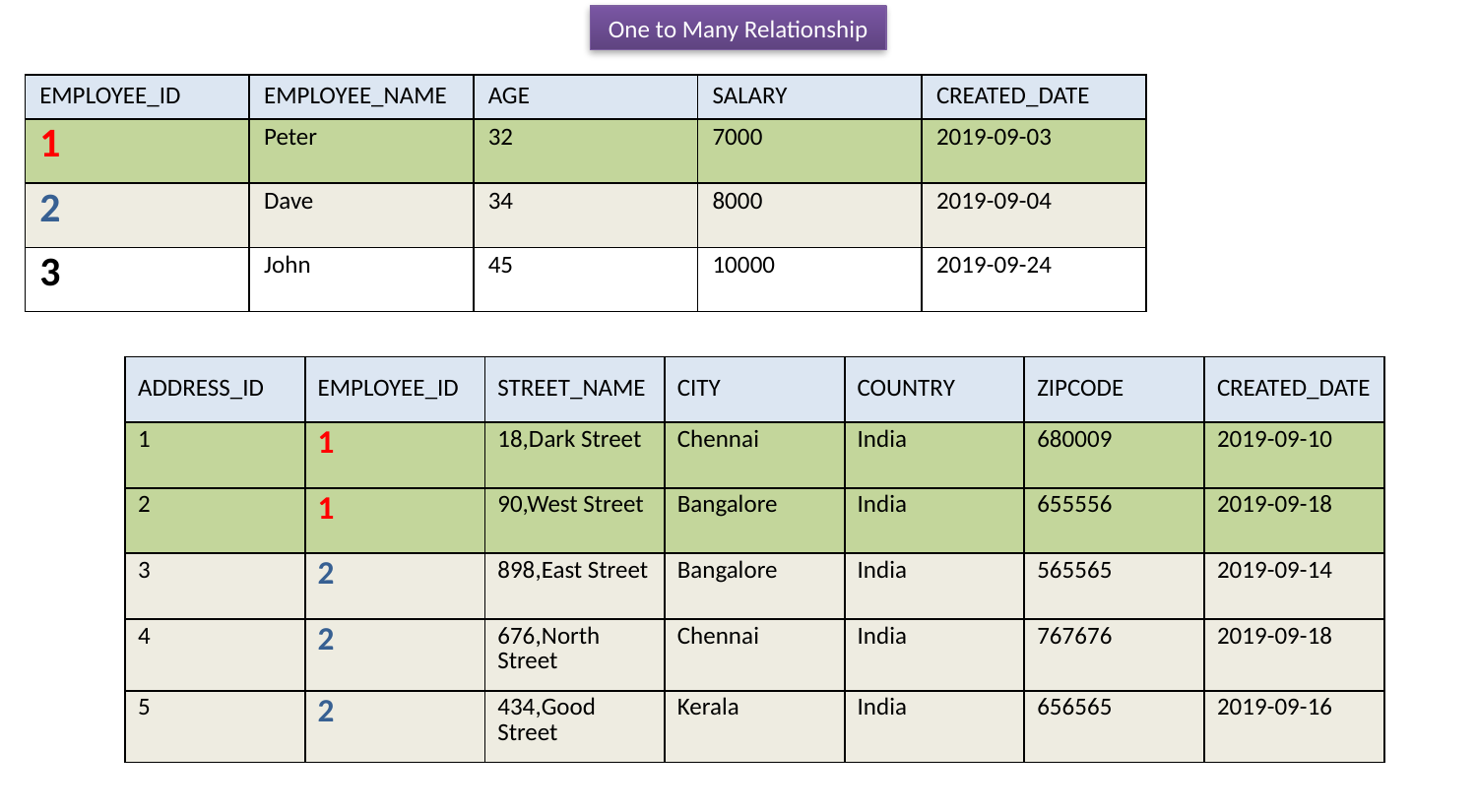

One to Many Relationship

| EMPLOYEE\_ID | EMPLOYEE\_NAME | AGE | SALARY | CREATED\_DATE |
| --- | --- | --- | --- | --- |
| 1 | Peter | 32 | 7000 | 2019-09-03 |
| 2 | Dave | 34 | 8000 | 2019-09-04 |
| 3 | John | 45 | 10000 | 2019-09-24 |
| ADDRESS\_ID | EMPLOYEE\_ID | STREET\_NAME | CITY | COUNTRY | ZIPCODE | CREATED\_DATE |
| --- | --- | --- | --- | --- | --- | --- |
| 1 | 1 | 18,Dark Street | Chennai | India | 680009 | 2019-09-10 |
| 2 | 1 | 90,West Street | Bangalore | India | 655556 | 2019-09-18 |
| 3 | 2 | 898,East Street | Bangalore | India | 565565 | 2019-09-14 |
| 4 | 2 | 676,North Street | Chennai | India | 767676 | 2019-09-18 |
| 5 | 2 | 434,Good Street | Kerala | India | 656565 | 2019-09-16 |